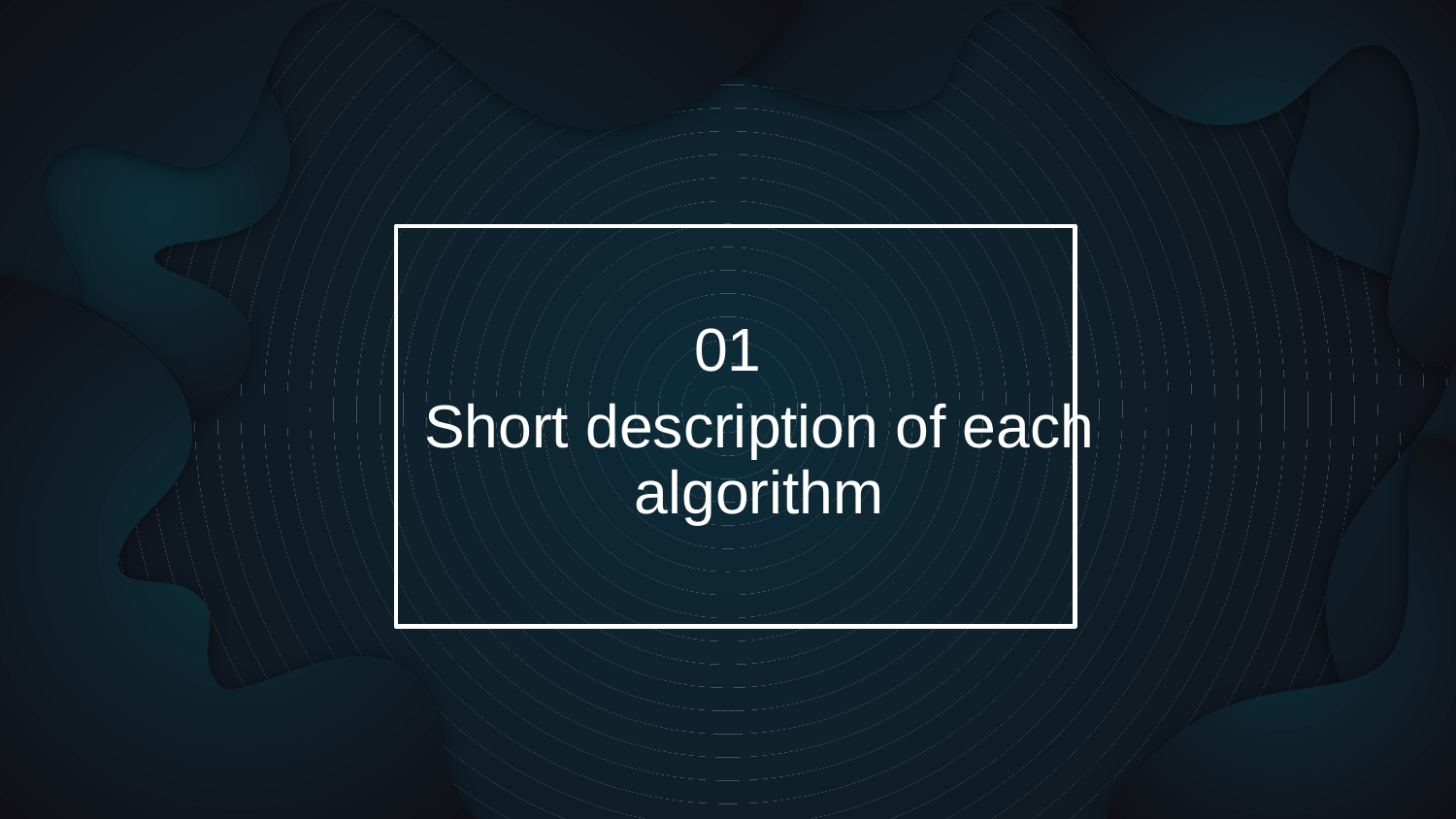

01
# Short description of each algorithm